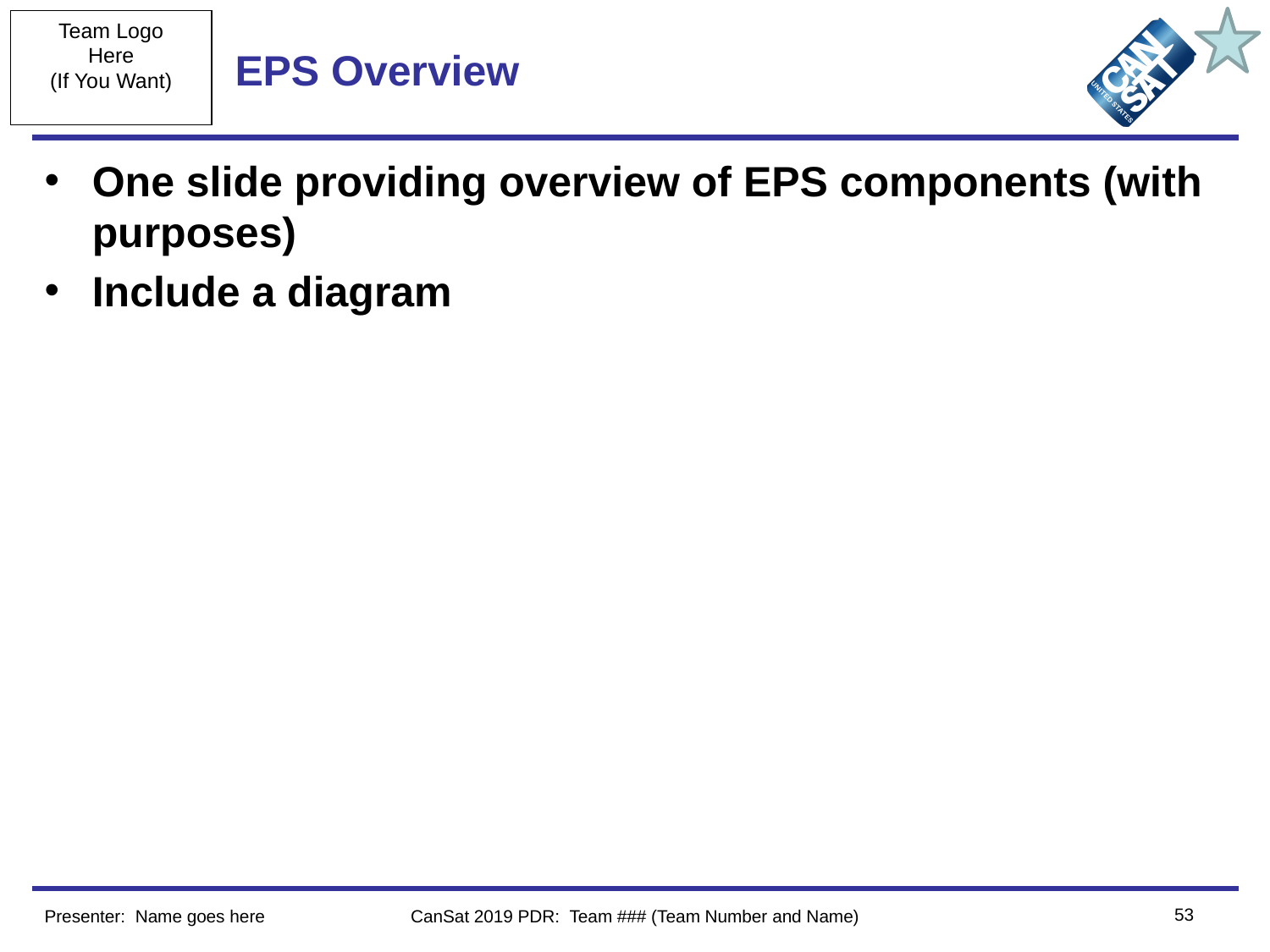

# EPS Overview
One slide providing overview of EPS components (with purposes)
Include a diagram

53
Presenter:  Name goes here
CanSat 2019 PDR:  Team ### (Team Number and Name)